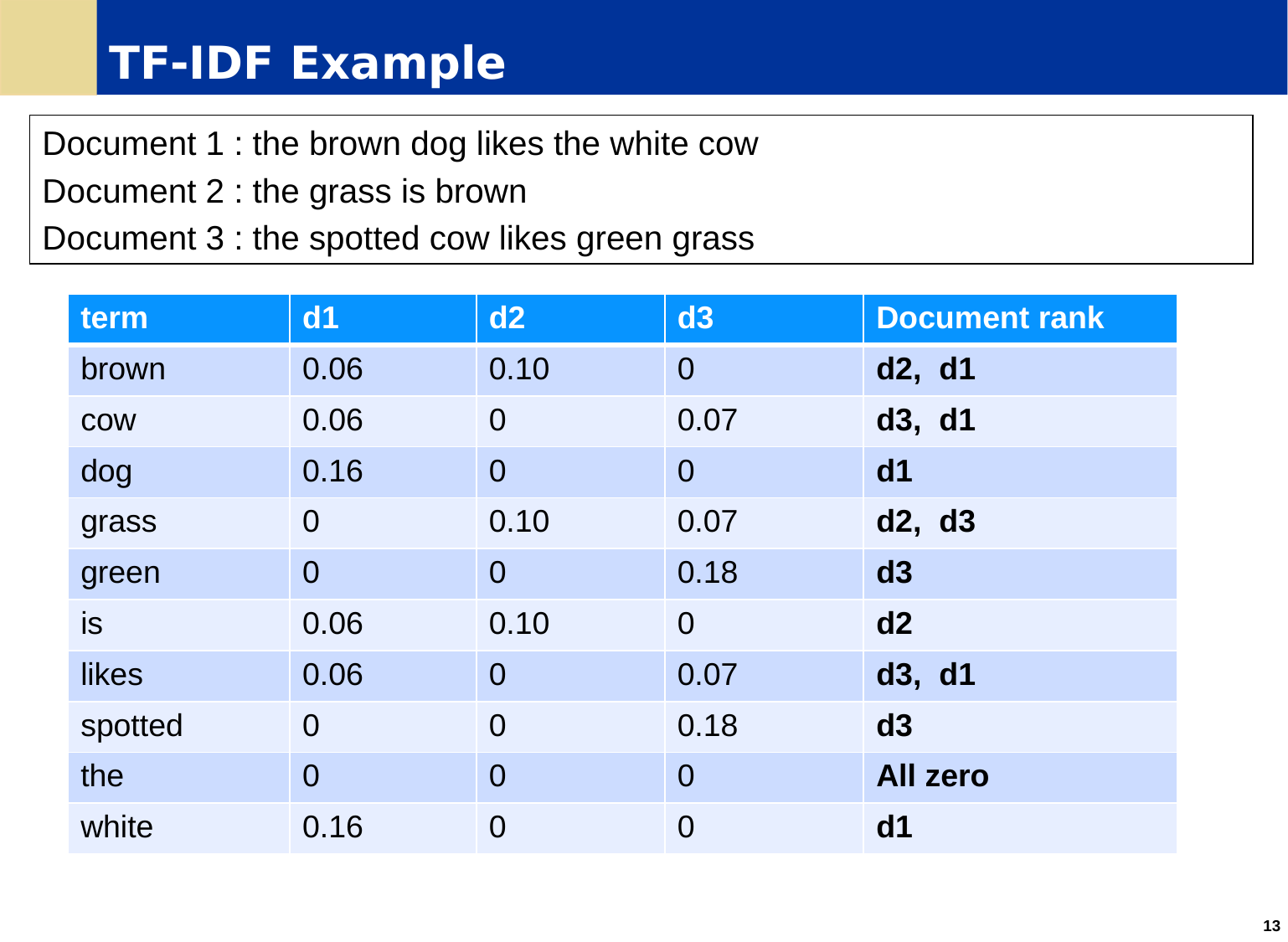

# TF-IDF Example
Document 1 : the brown dog likes the white cow
Document 2 : the grass is brown
Document 3 : the spotted cow likes green grass
| term | d1 | d2 | d3 | Document rank |
| --- | --- | --- | --- | --- |
| brown | 0.06 | 0.10 | 0 | d2, d1 |
| cow | 0.06 | 0 | 0.07 | d3, d1 |
| dog | 0.16 | 0 | 0 | d1 |
| grass | 0 | 0.10 | 0.07 | d2, d3 |
| green | 0 | 0 | 0.18 | d3 |
| is | 0.06 | 0.10 | 0 | d2 |
| likes | 0.06 | 0 | 0.07 | d3, d1 |
| spotted | 0 | 0 | 0.18 | d3 |
| the | 0 | 0 | 0 | All zero |
| white | 0.16 | 0 | 0 | d1 |
13